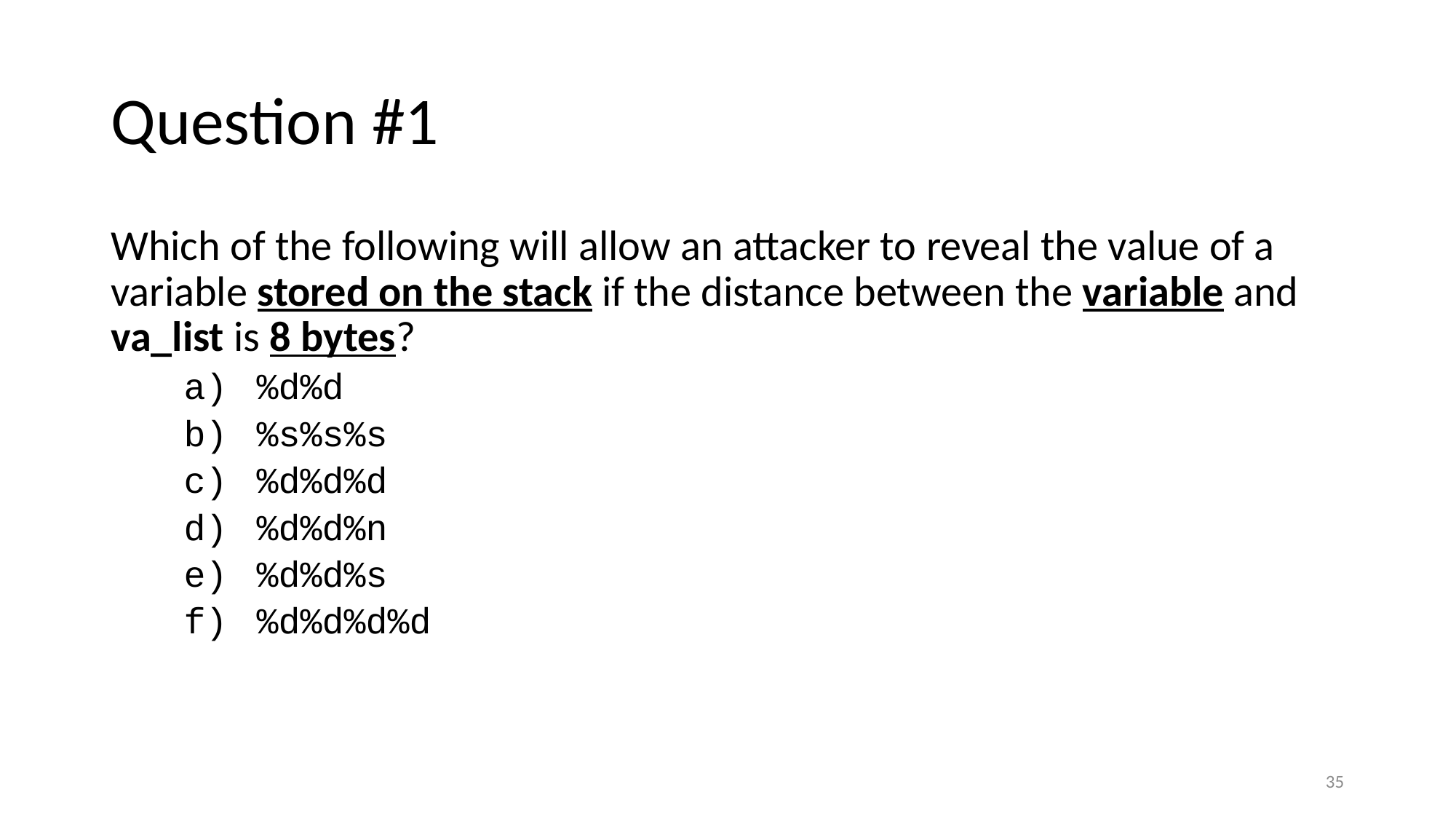

# Question #1
Which of the following will allow an attacker to reveal the value of a variable stored on the stack if the distance between the variable and va_list is 8 bytes?
%d%d
%s%s%s
%d%d%d
%d%d%n
%d%d%s
%d%d%d%d

35